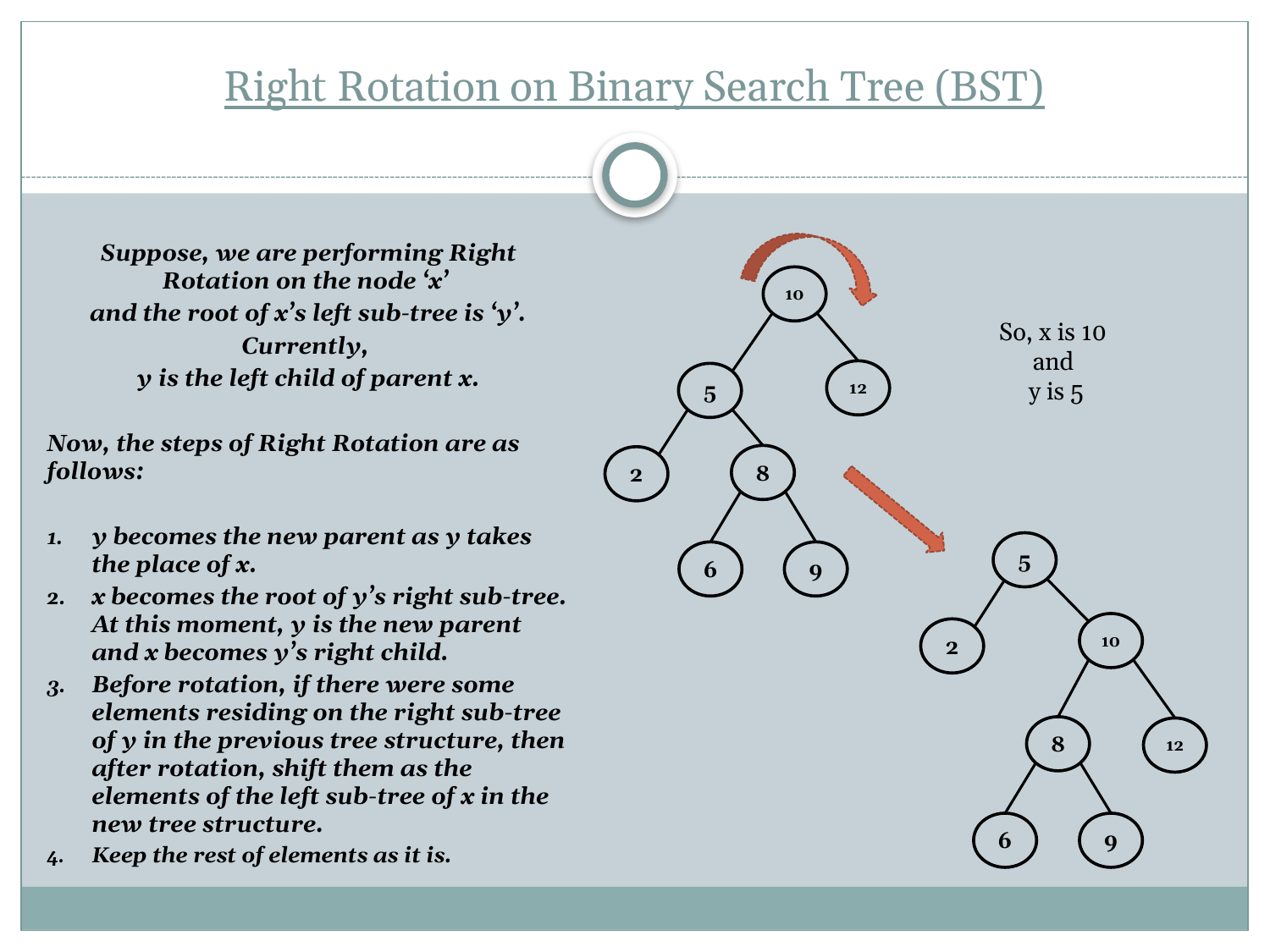

# Right Rotation on Binary Search Tree (BST)
Suppose, we are performing Right Rotation on the node ‘x’
and the root of x’s left sub-tree is ‘y’.
Currently,
y is the left child of parent x.

Now, the steps of Right Rotation are as follows:

y becomes the new parent as y takes the place of x.
x becomes the root of y’s right sub-tree.
At this moment, y is the new parent and x becomes y’s right child.
Before rotation, if there were some elements residing on the right sub-tree of y in the previous tree structure, then after rotation, shift them as the elements of the left sub-tree of x in the new tree structure.
Keep the rest of elements as it is.

10
So, x is 10
and
y is 5
12
5
8
2

5
6
9
10
2
8
12
6
9